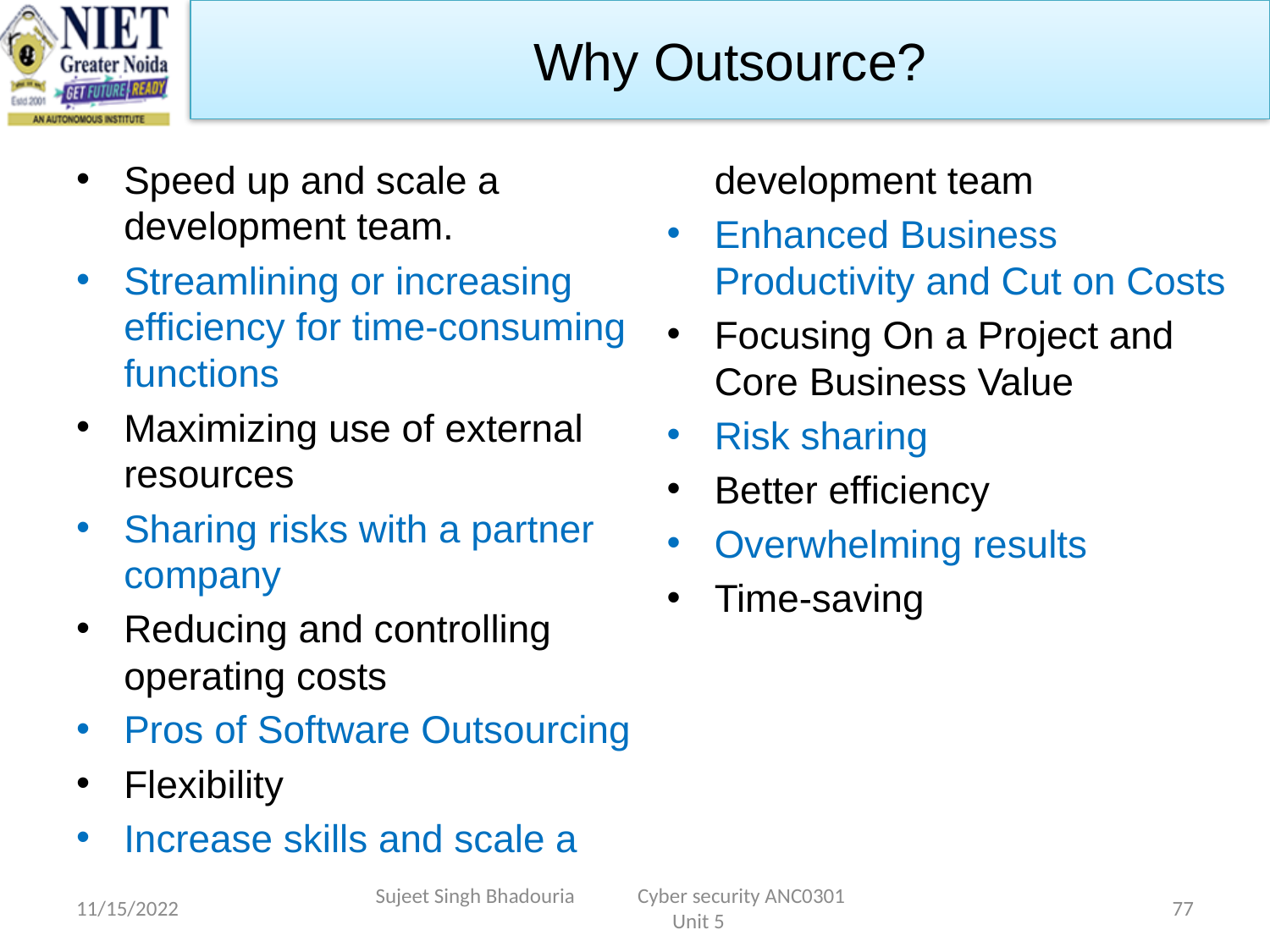

Why Outsource?
Speed up and scale a development team.
Streamlining or increasing efficiency for time-consuming functions
Maximizing use of external resources
Sharing risks with a partner company
Reducing and controlling operating costs
Pros of Software Outsourcing
Flexibility
Increase skills and scale a development team
Enhanced Business Productivity and Cut on Costs
Focusing On a Project and Core Business Value
Risk sharing
Better efficiency
Overwhelming results
Time-saving

11/15/2022
Sujeet Singh Bhadouria             Cyber security ANC0301                                     Unit 5
77